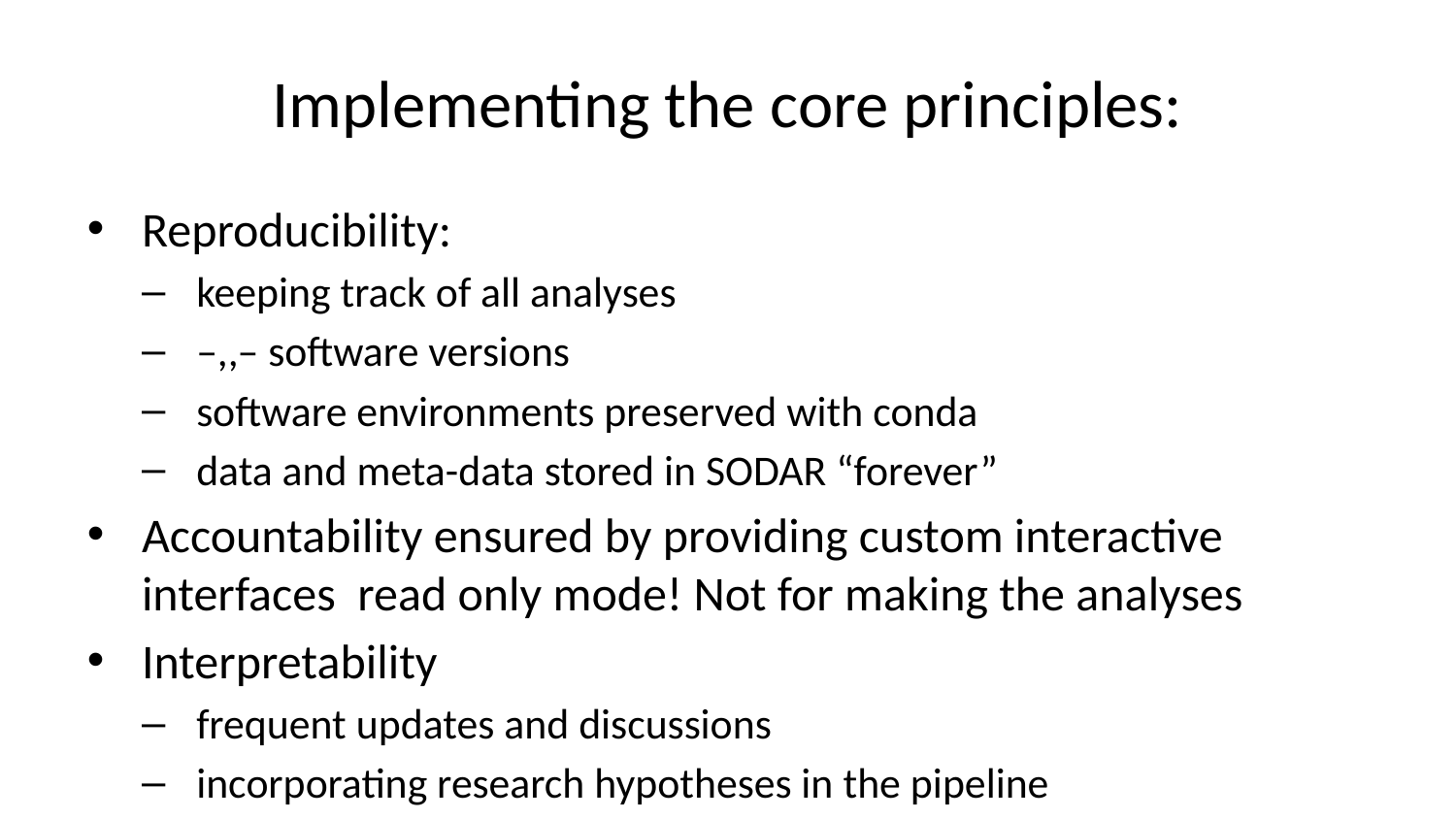

Implementing the core principles:
Reproducibility:
keeping track of all analyses
–,,– software versions
software environments preserved with conda
data and meta-data stored in SODAR “forever”
Accountability ensured by providing custom interactive interfaces  read only mode! Not for making the analyses
Interpretability
frequent updates and discussions
incorporating research hypotheses in the pipeline